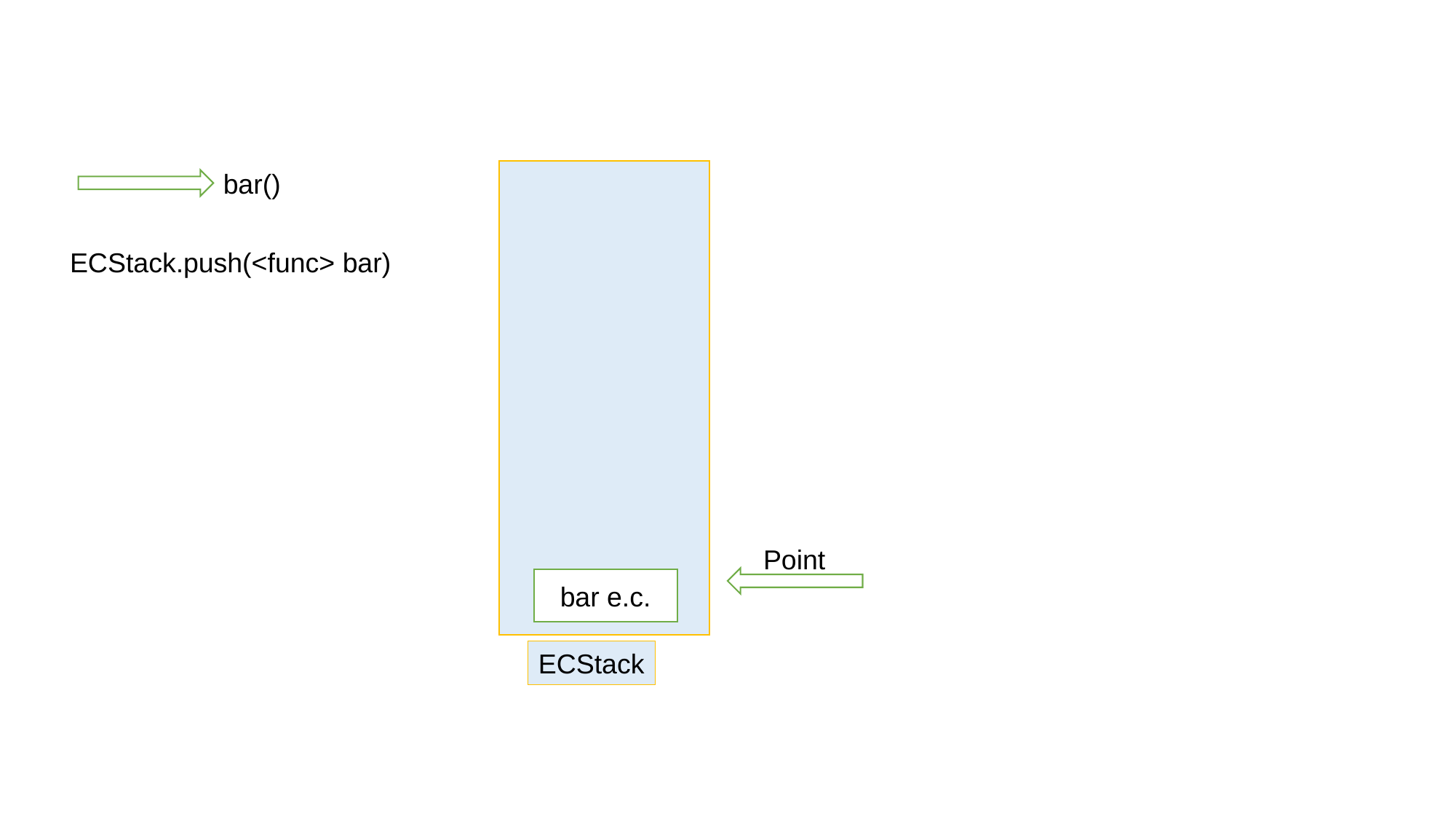

bar()

ECStack
Point

bar e.c.
ECStack.push(<func> bar)